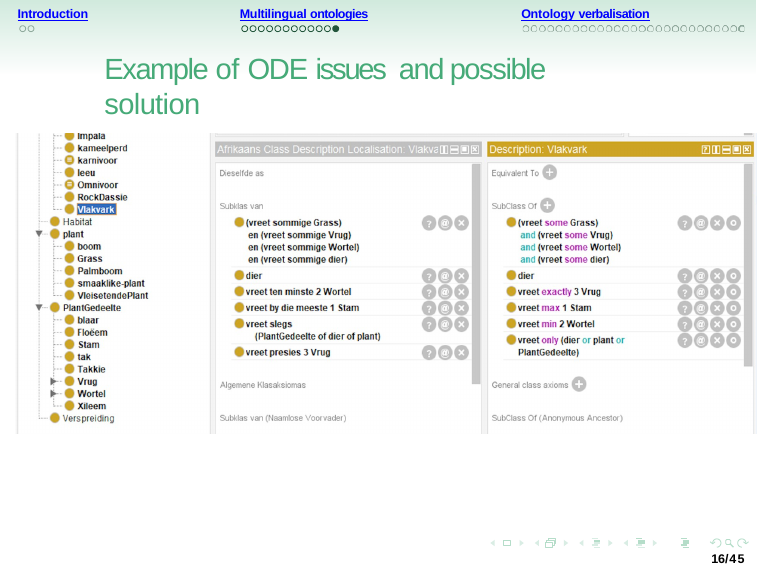

Introduction
Multilingual ontologies
Ontology verbalisation

Example of ODE issues  and possible  solution

16/45